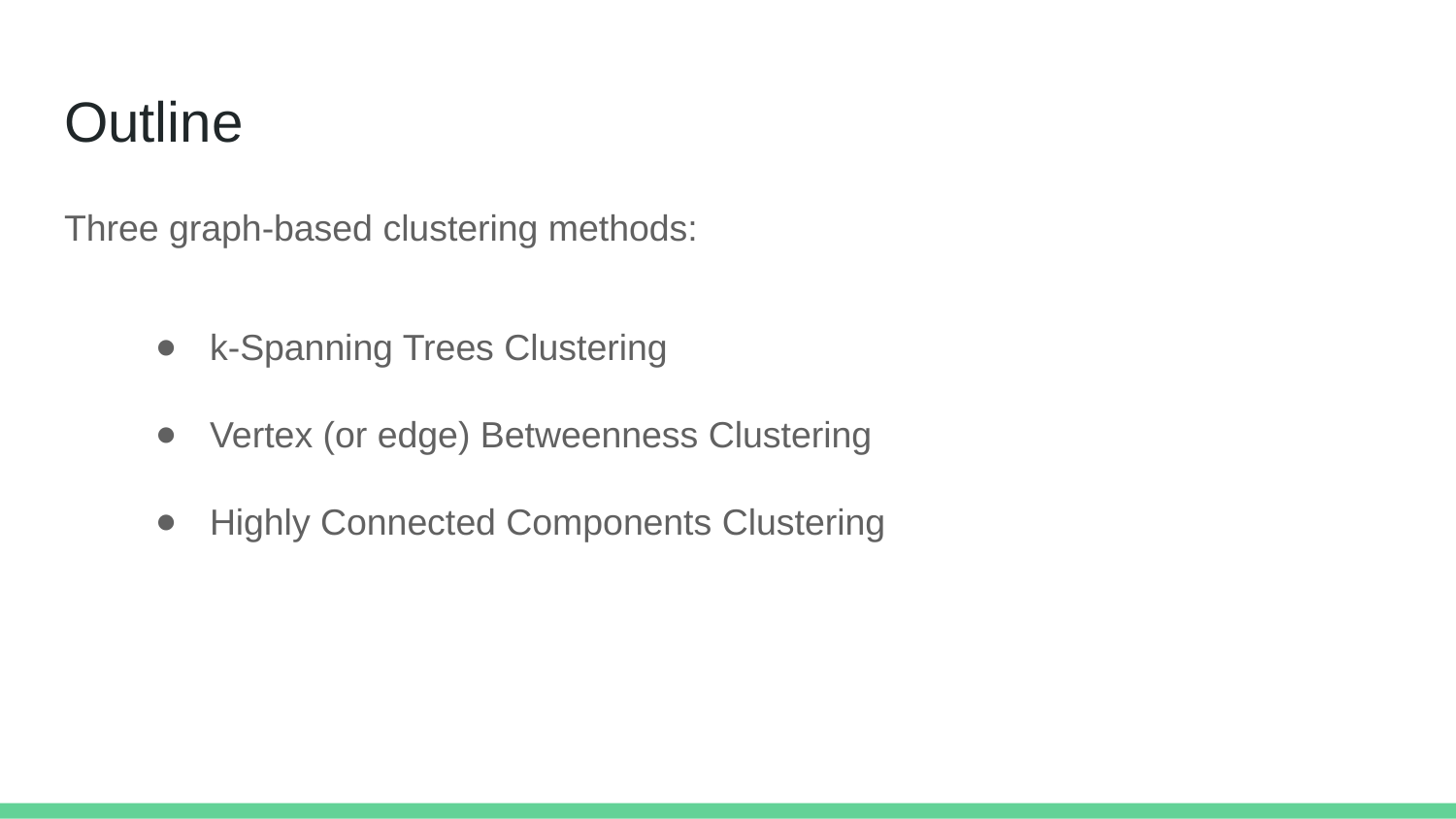

# Outline
Three graph-based clustering methods:
k-Spanning Trees Clustering
Vertex (or edge) Betweenness Clustering
Highly Connected Components Clustering